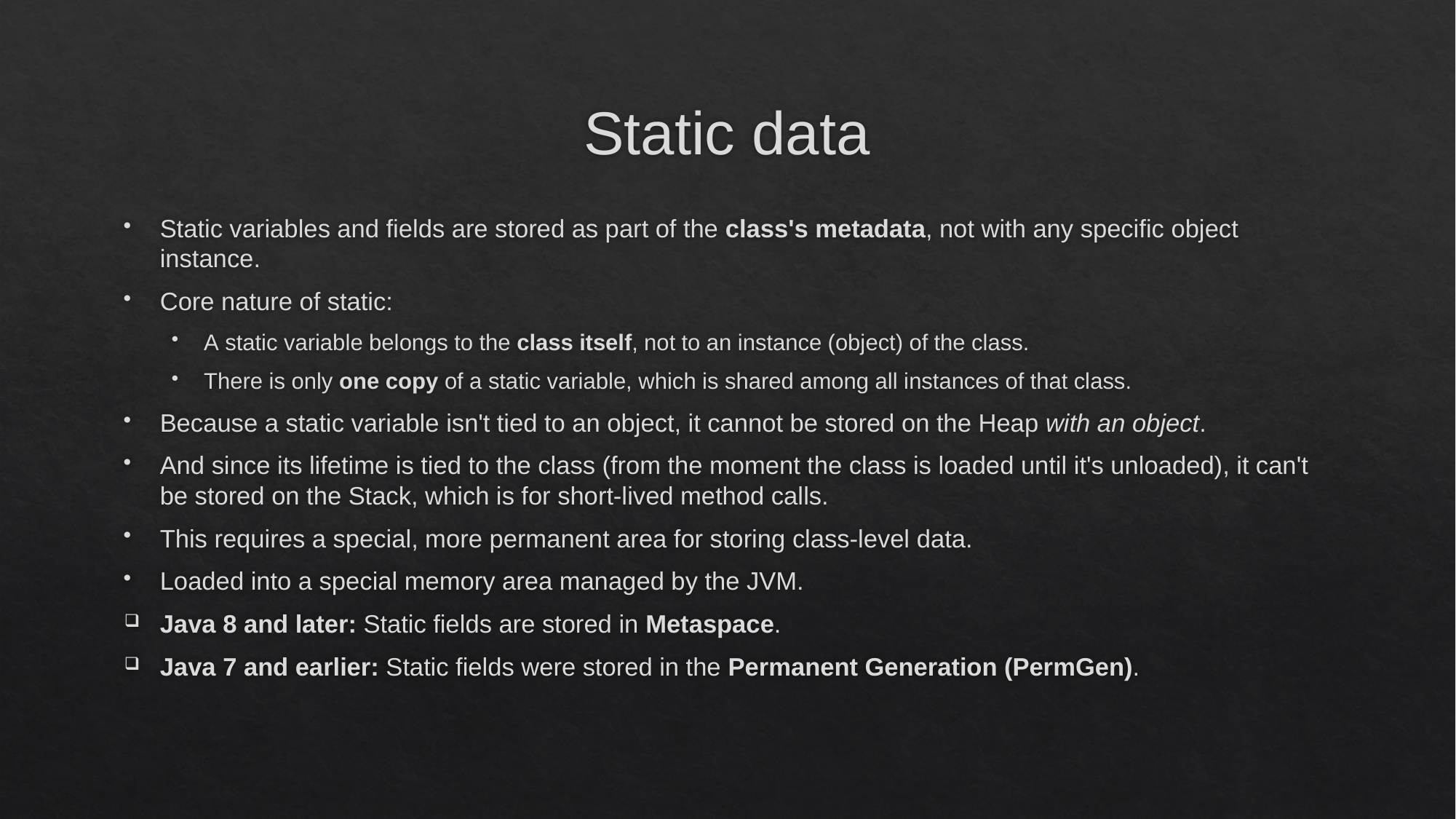

# Static data
Static variables and fields are stored as part of the class's metadata, not with any specific object instance.
Core nature of static:
A static variable belongs to the class itself, not to an instance (object) of the class.
There is only one copy of a static variable, which is shared among all instances of that class.
Because a static variable isn't tied to an object, it cannot be stored on the Heap with an object.
And since its lifetime is tied to the class (from the moment the class is loaded until it's unloaded), it can't be stored on the Stack, which is for short-lived method calls.
This requires a special, more permanent area for storing class-level data.
Loaded into a special memory area managed by the JVM.
Java 8 and later: Static fields are stored in Metaspace.
Java 7 and earlier: Static fields were stored in the Permanent Generation (PermGen).